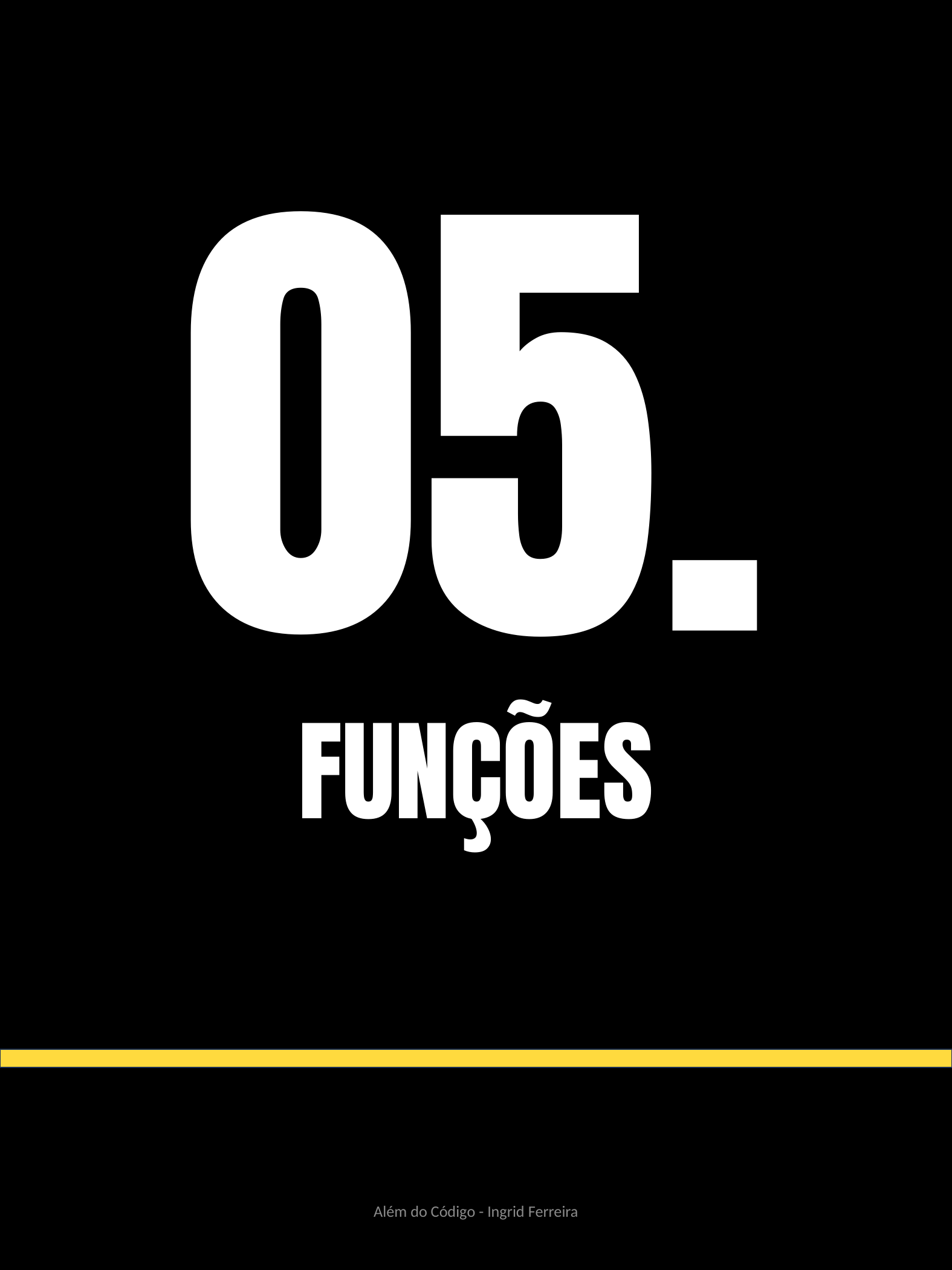

05.
FUNÇÕES

Além do Código - Ingrid Ferreira
11